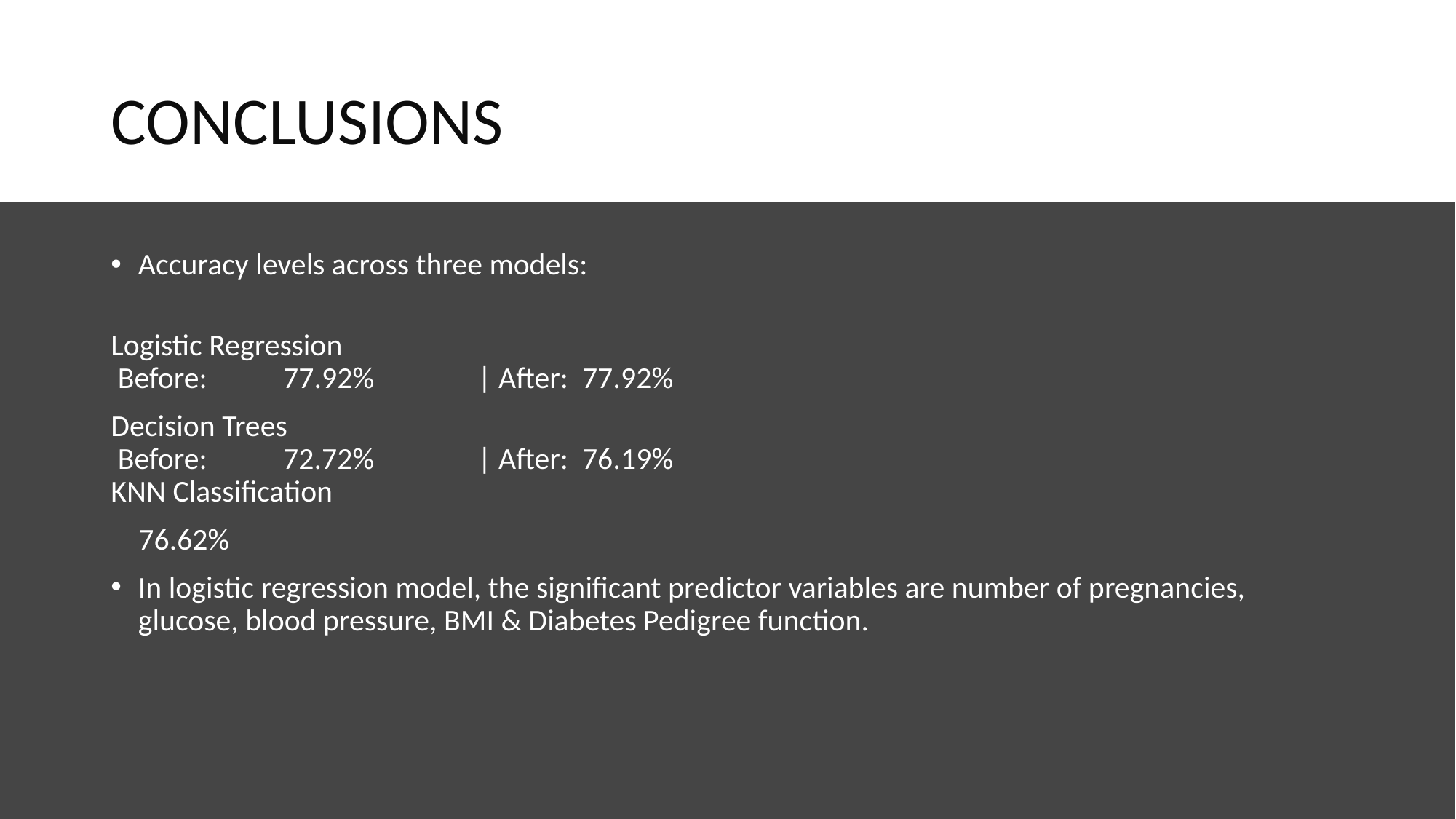

# CONCLUSIONS

Accuracy levels across three models:
Logistic Regression
 Before:           77.92%               | After:  77.92%
Decision Trees
 Before:           72.72%               | After:  76.19%
KNN Classification
    76.62%
In logistic regression model, the significant predictor variables are number of pregnancies, glucose, blood pressure, BMI & Diabetes Pedigree function.